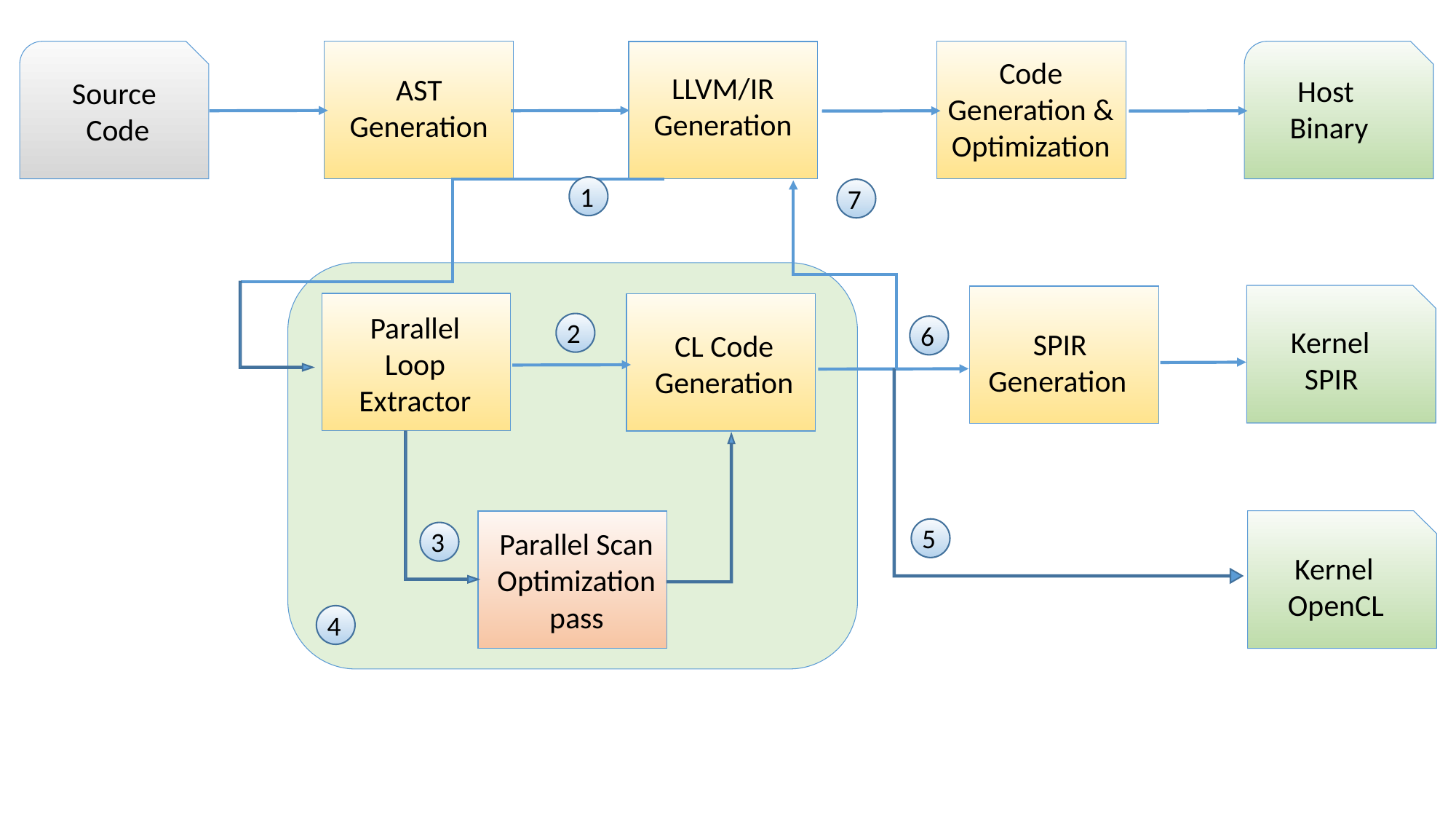

Code
Generation & Optimization

Source
 Code

AST
Generation

LLVM/IR
Generation

Host
Binary
1

7

Kernel
  SPIR

SPIR
Generation

Parallel Loop
Extractor

CL Code Generation

Parallel Scan
Optimization
pass

 Kernel
OpenCL

2

6

5

3

4